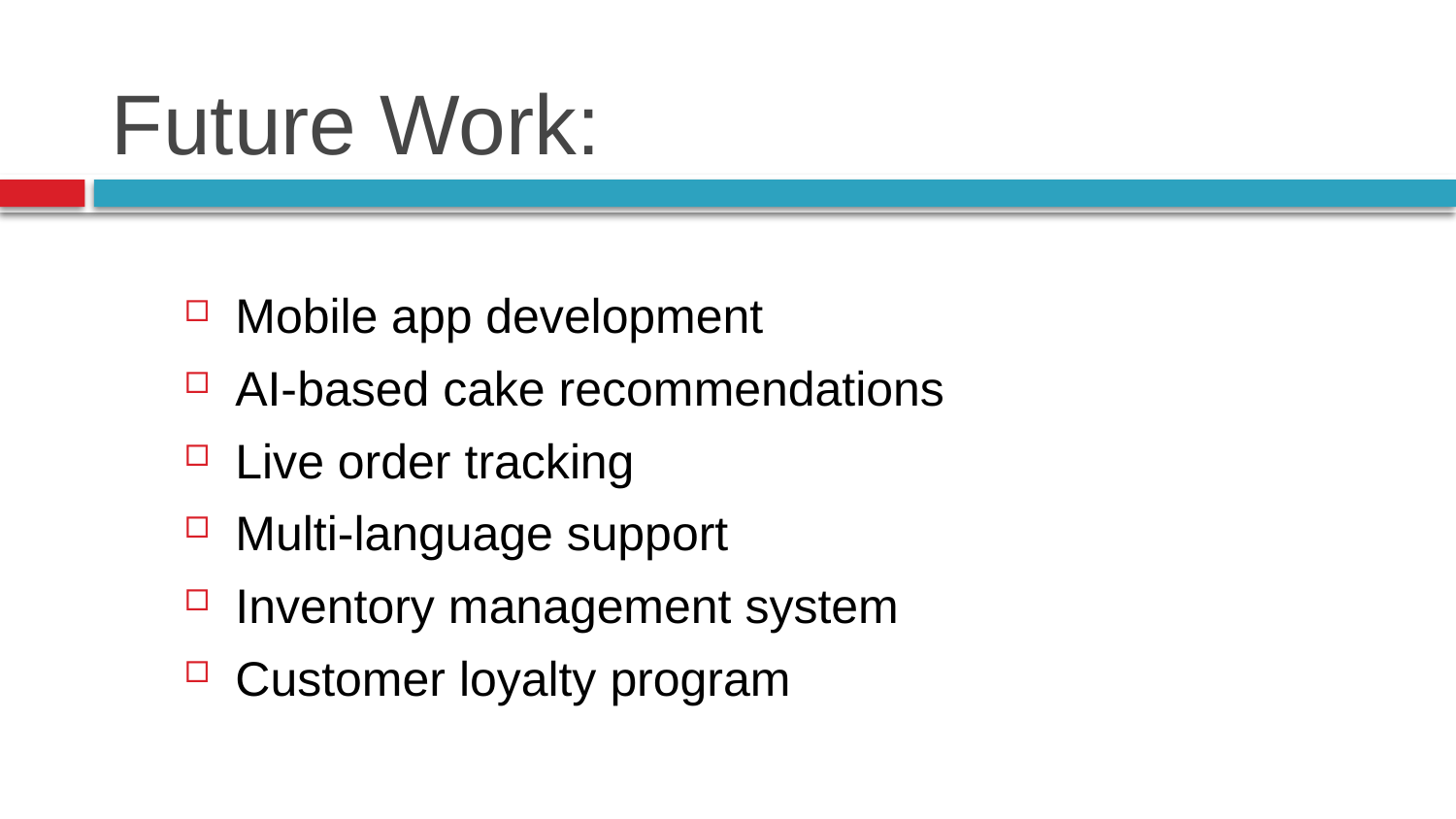

# Future Work:
Mobile app development
AI-based cake recommendations
Live order tracking
Multi-language support
Inventory management system
Customer loyalty program